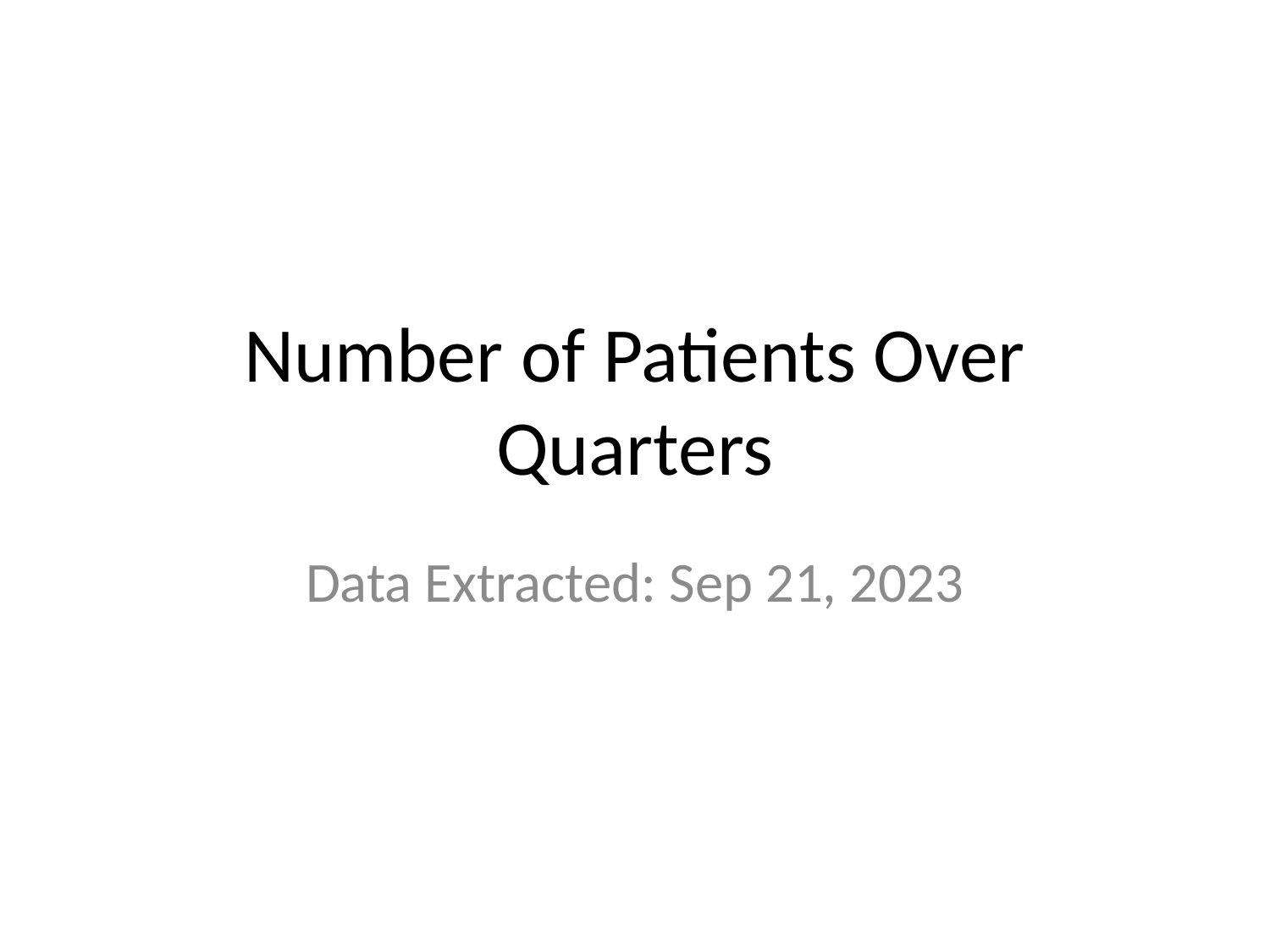

# Number of Patients Over Quarters
Data Extracted: Sep 21, 2023